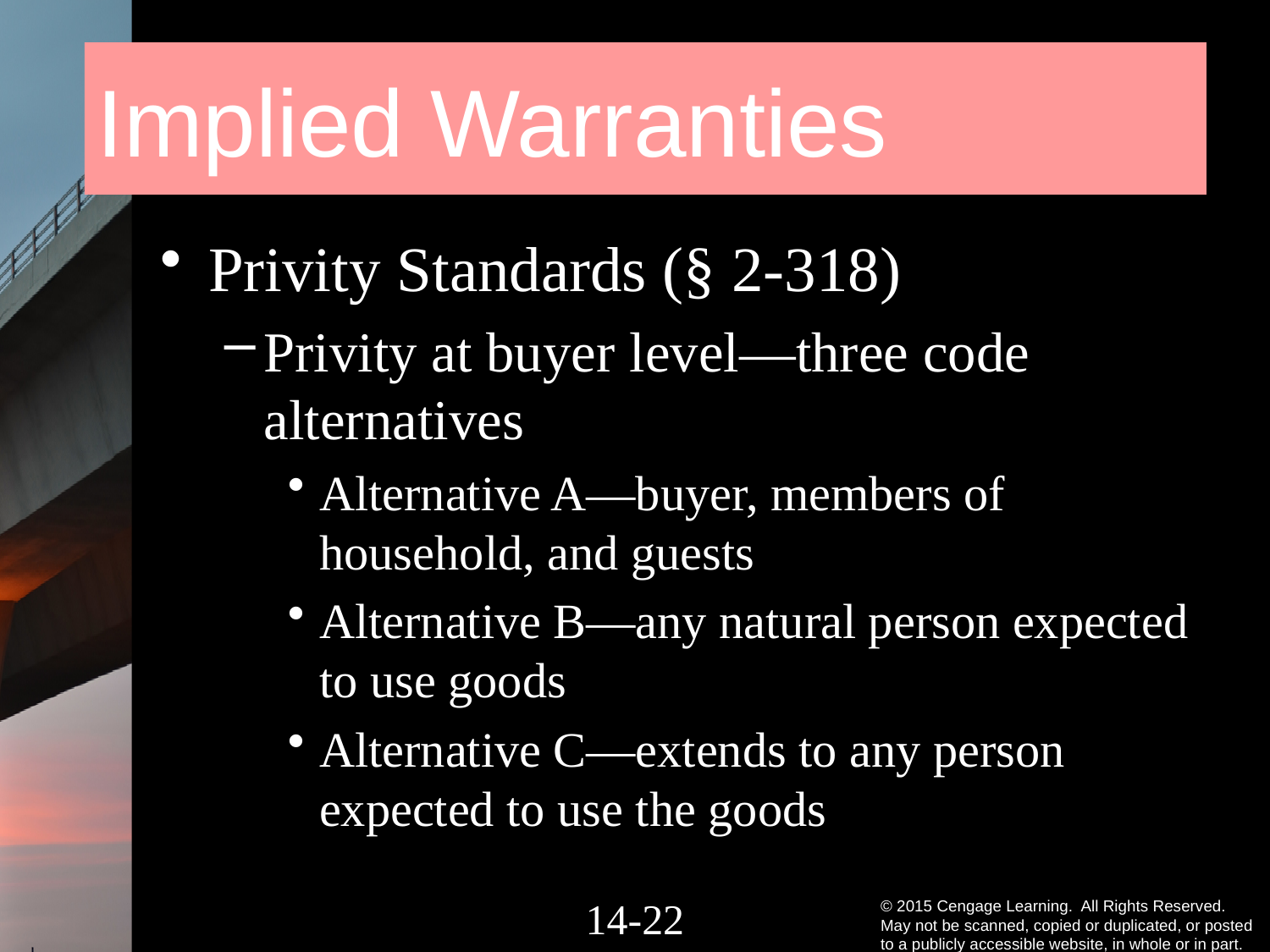

# Implied Warranties
Privity Standards (§ 2-318)
Privity at buyer level—three code alternatives
Alternative A—buyer, members of household, and guests
Alternative B—any natural person expected to use goods
Alternative C—extends to any person expected to use the goods
14-22